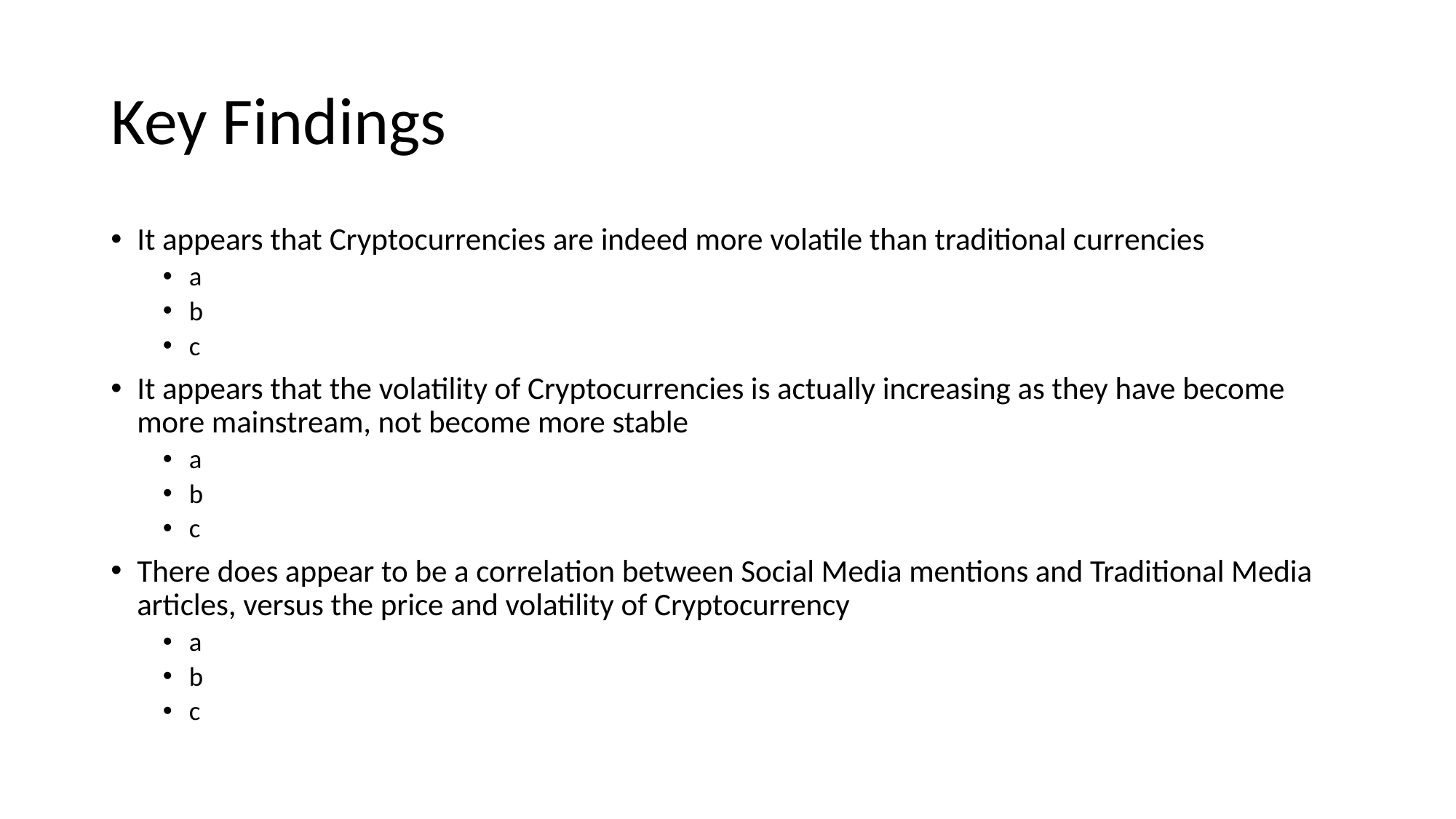

# Key Findings
It appears that Cryptocurrencies are indeed more volatile than traditional currencies
a
b
c
It appears that the volatility of Cryptocurrencies is actually increasing as they have become more mainstream, not become more stable
a
b
c
There does appear to be a correlation between Social Media mentions and Traditional Media articles, versus the price and volatility of Cryptocurrency
a
b
c